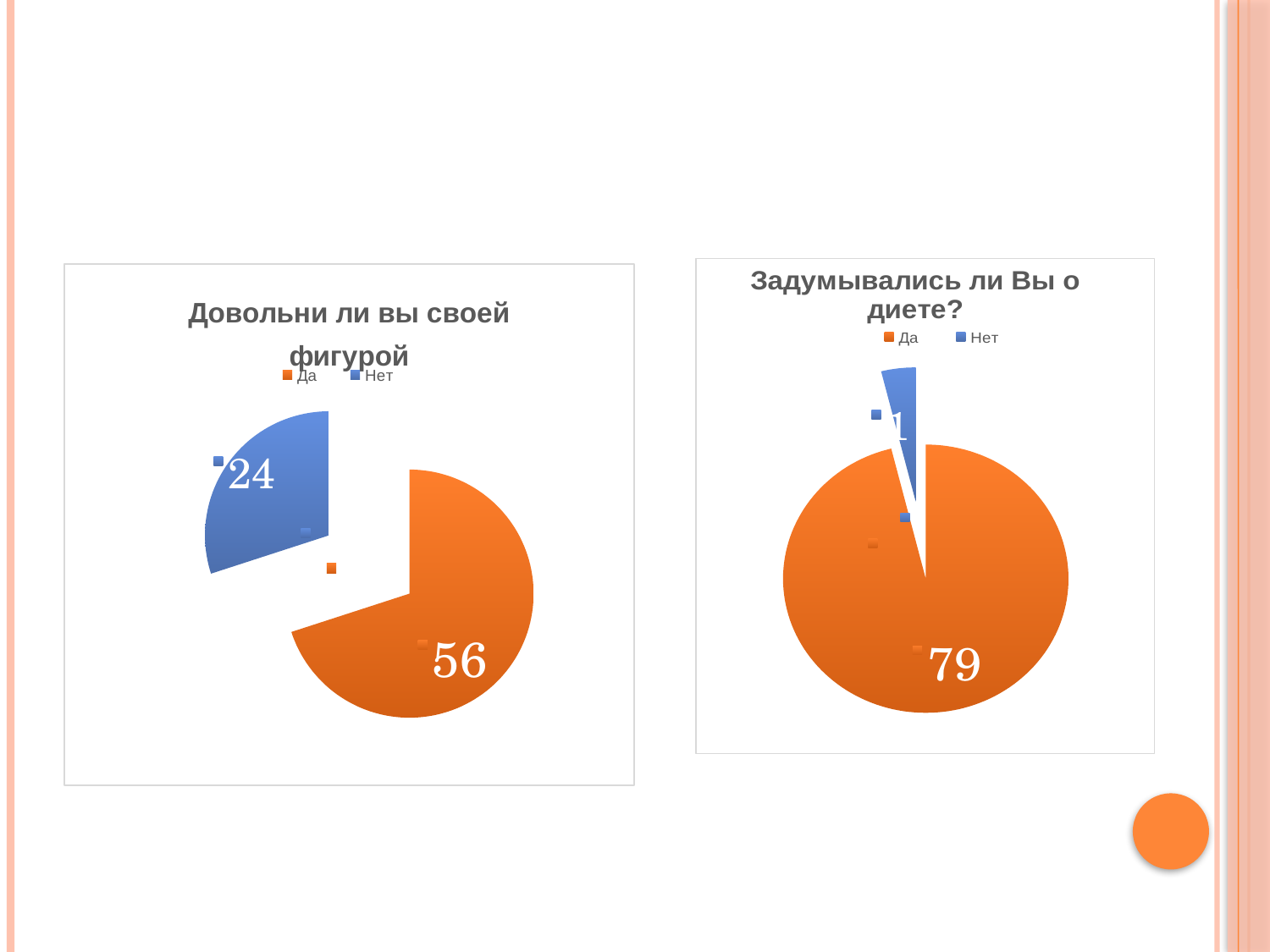

#

### Chart: Задумывались ли Вы о диете?

| Category | Задумывались ли Вы о диете? |
|---|---|
| Да | 79.0 |
| Нет | 3.2 |

### Chart:

| Category | Довольни ли вы своей фигурой |
|---|---|
| Да | 56.0 |
| Нет | 24.0 |